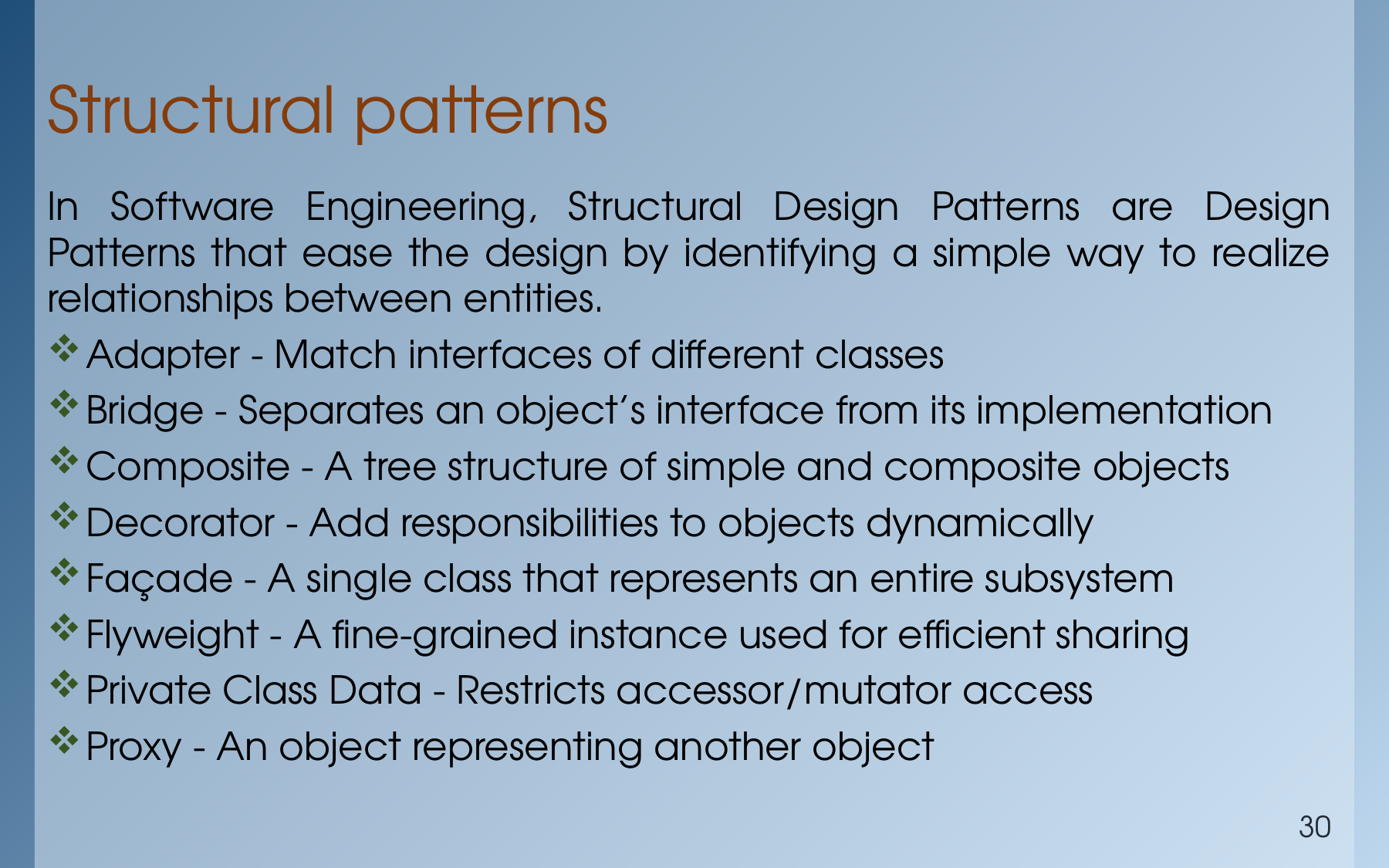

# Structural patterns
In Software Engineering, Structural Design Patterns are Design Patterns that ease the design by identifying a simple way to realize relationships between entities.
Adapter - Match interfaces of different classes
Bridge - Separates an object’s interface from its implementation
Composite - A tree structure of simple and composite objects
Decorator - Add responsibilities to objects dynamically
Façade - A single class that represents an entire subsystem
Flyweight - A fine-grained instance used for efficient sharing
Private Class Data - Restricts accessor/mutator access
Proxy - An object representing another object
30